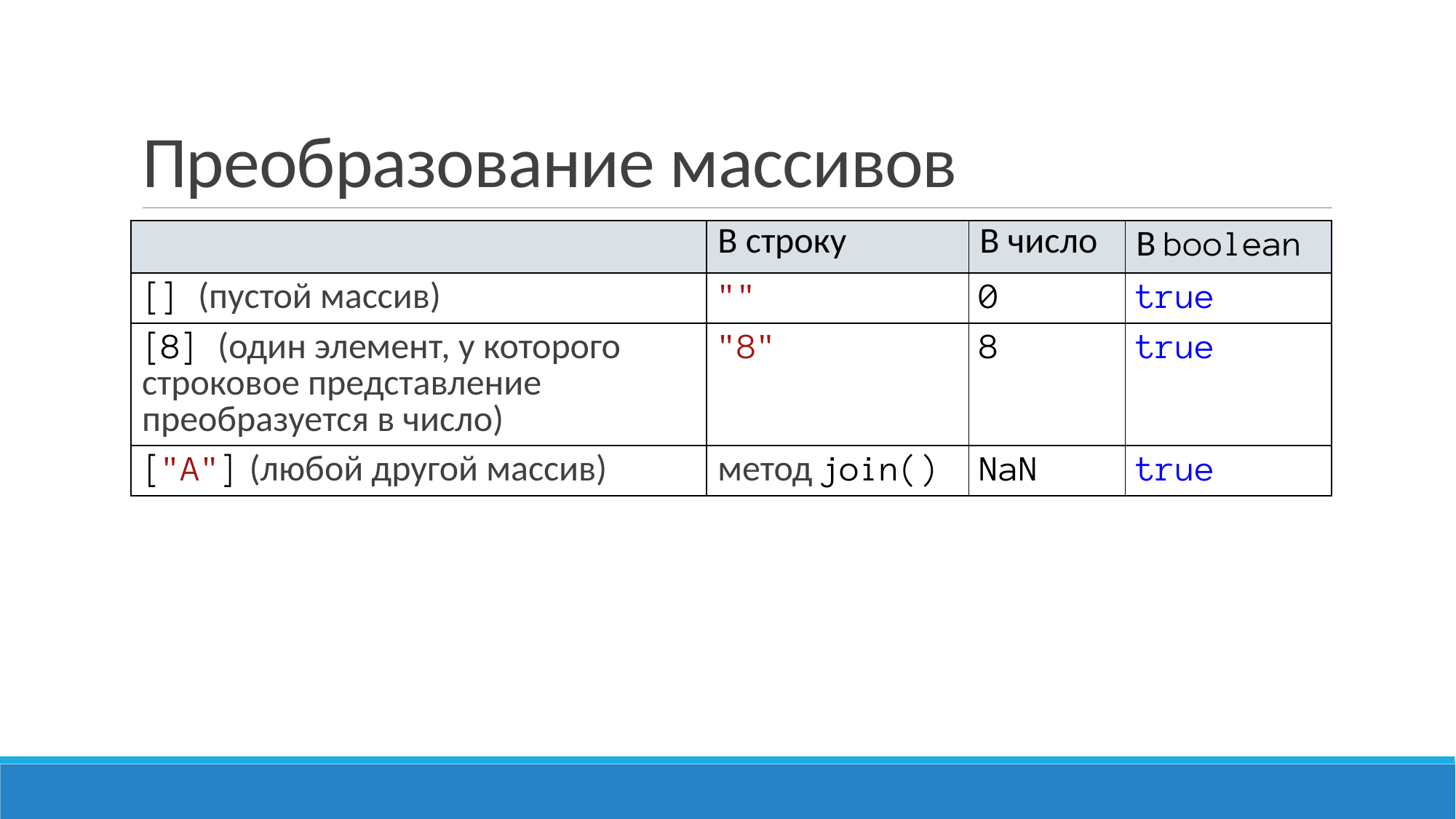

# Преобразование массивов
|  | В строку | В число | В boolean |
| --- | --- | --- | --- |
| [] (пустой массив) | "" | 0 | true |
| [8] (один элемент, у которого строковое представление преобразуется в число) | "8" | 8 | true |
| ["A"] (любой другой массив) | метод join() | NaN | true |